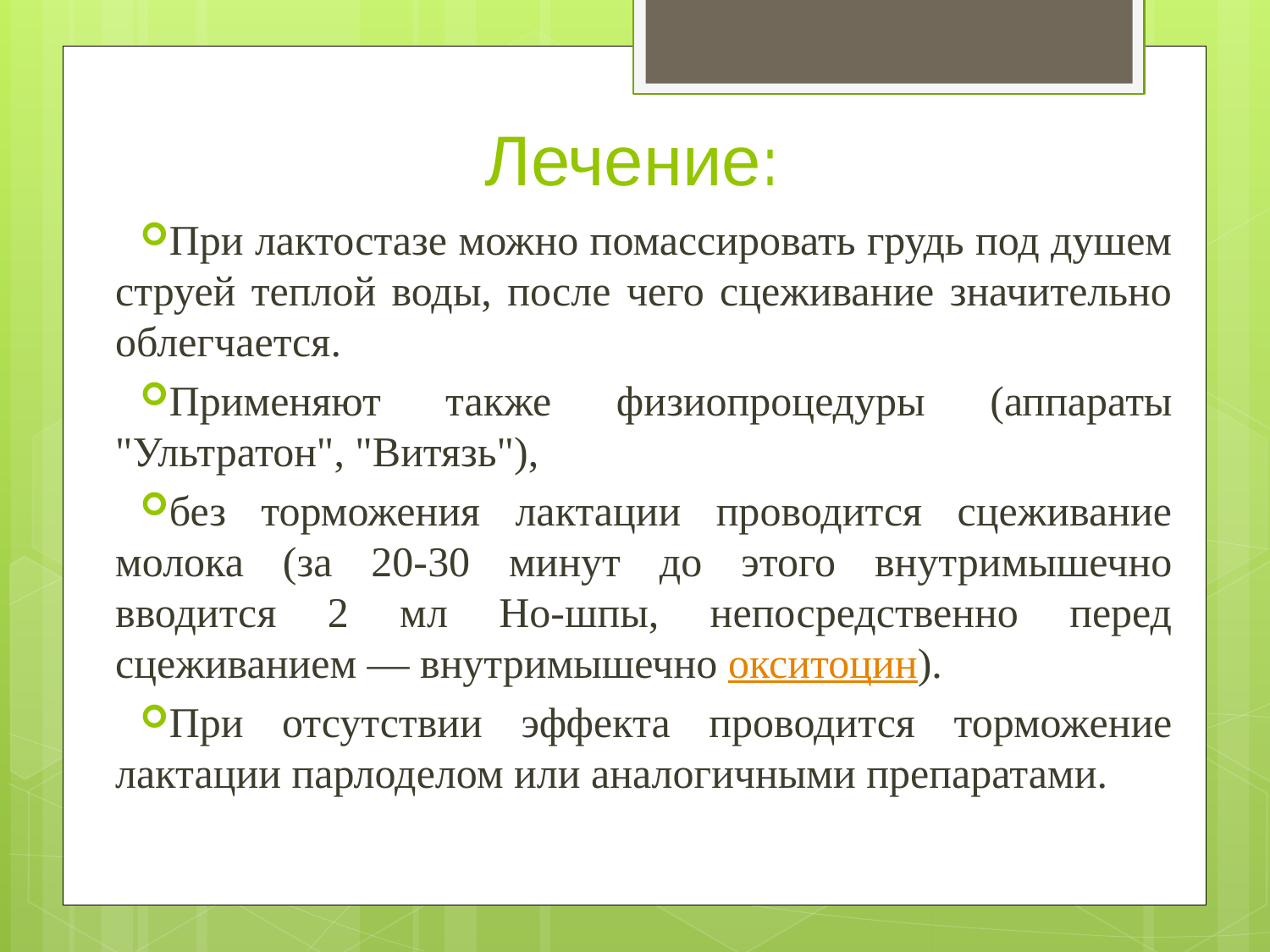

# Лечение:
При лактостазе можно помассировать грудь под душем струей теплой воды, после чего сцеживание значительно облегчается.
Применяют также физиопроцедуры (аппараты "Ультратон", "Витязь"),
без торможения лактации проводится сцеживание молока (за 20-30 минут до этого внутримышечно вводится 2 мл Но-шпы, непосредственно перед сцеживанием — внутримышечно окситоцин).
При отсутствии эффекта проводится торможение лактации парлоделом или аналогичными препаратами.